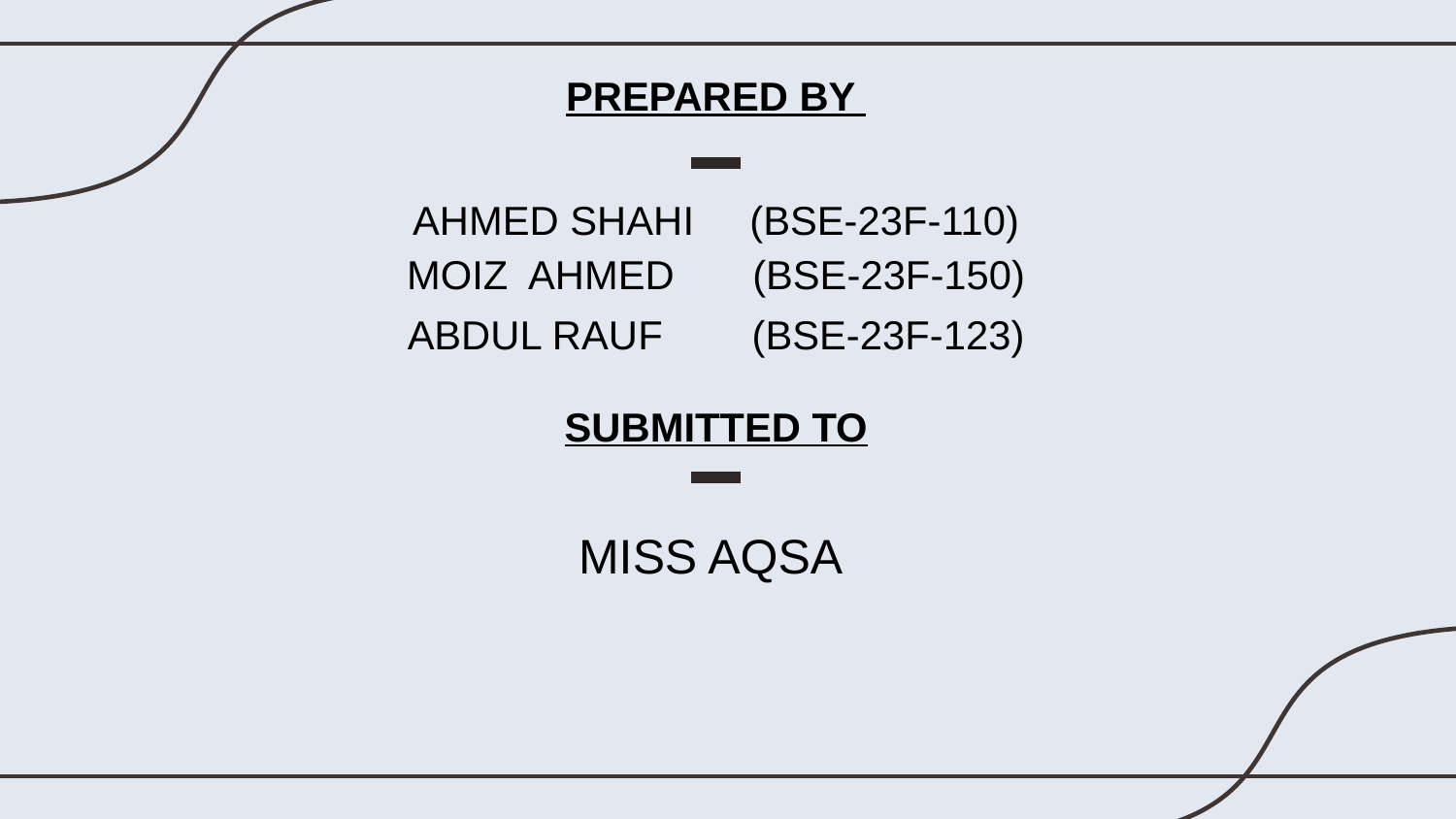

PREPARED BY
AHMED SHAHI     (BSE-23F-110)
MOIZ  AHMED       (BSE-23F-150)
ABDUL RAUF        (BSE-23F-123)
SUBMITTED TO
MISS AQSA